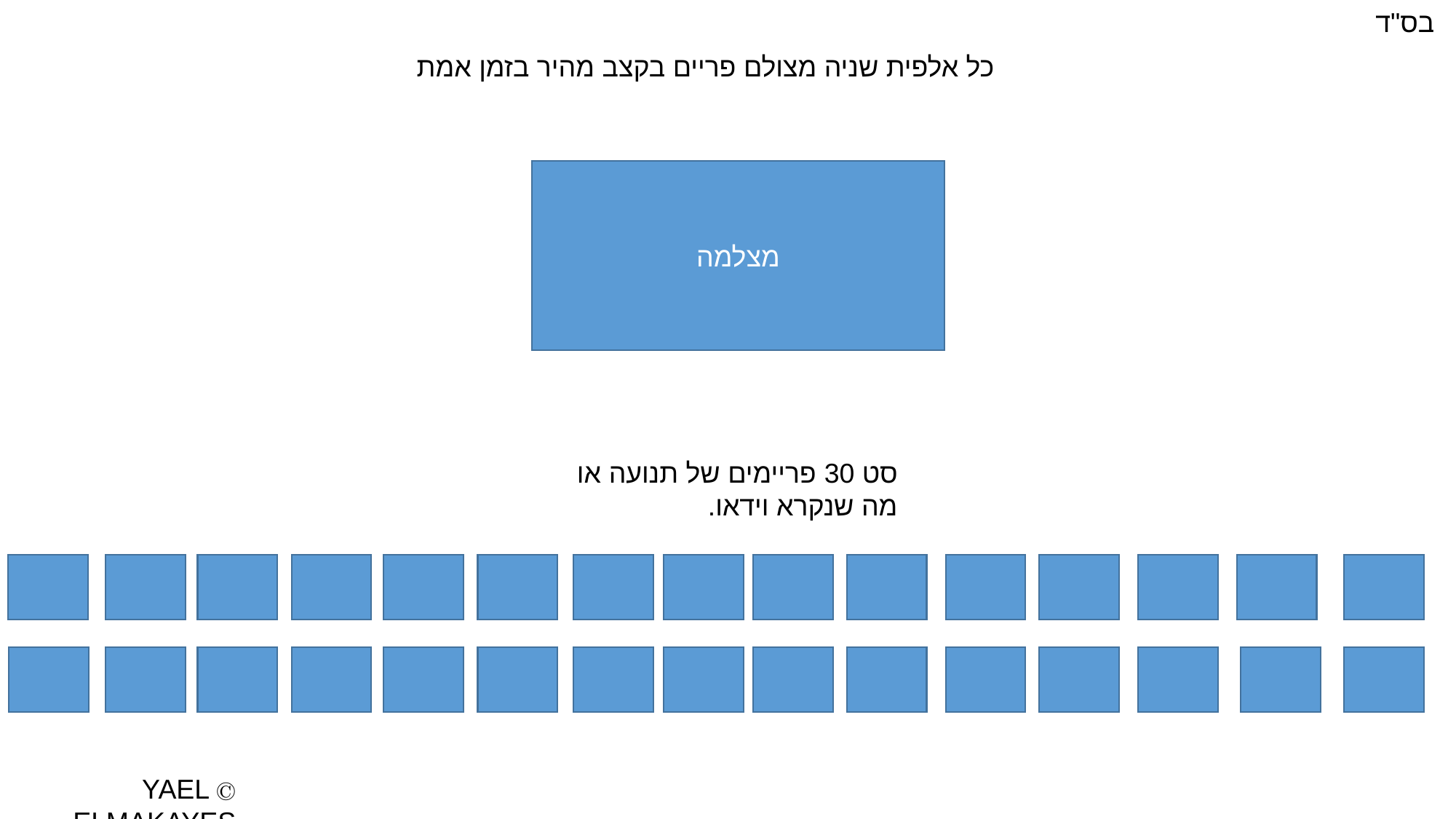

בס"ד
כל אלפית שניה מצולם פריים בקצב מהיר בזמן אמת
מצלמה
סט 30 פריימים של תנועה או מה שנקרא וידאו.

© YAEL ELMAKAYES